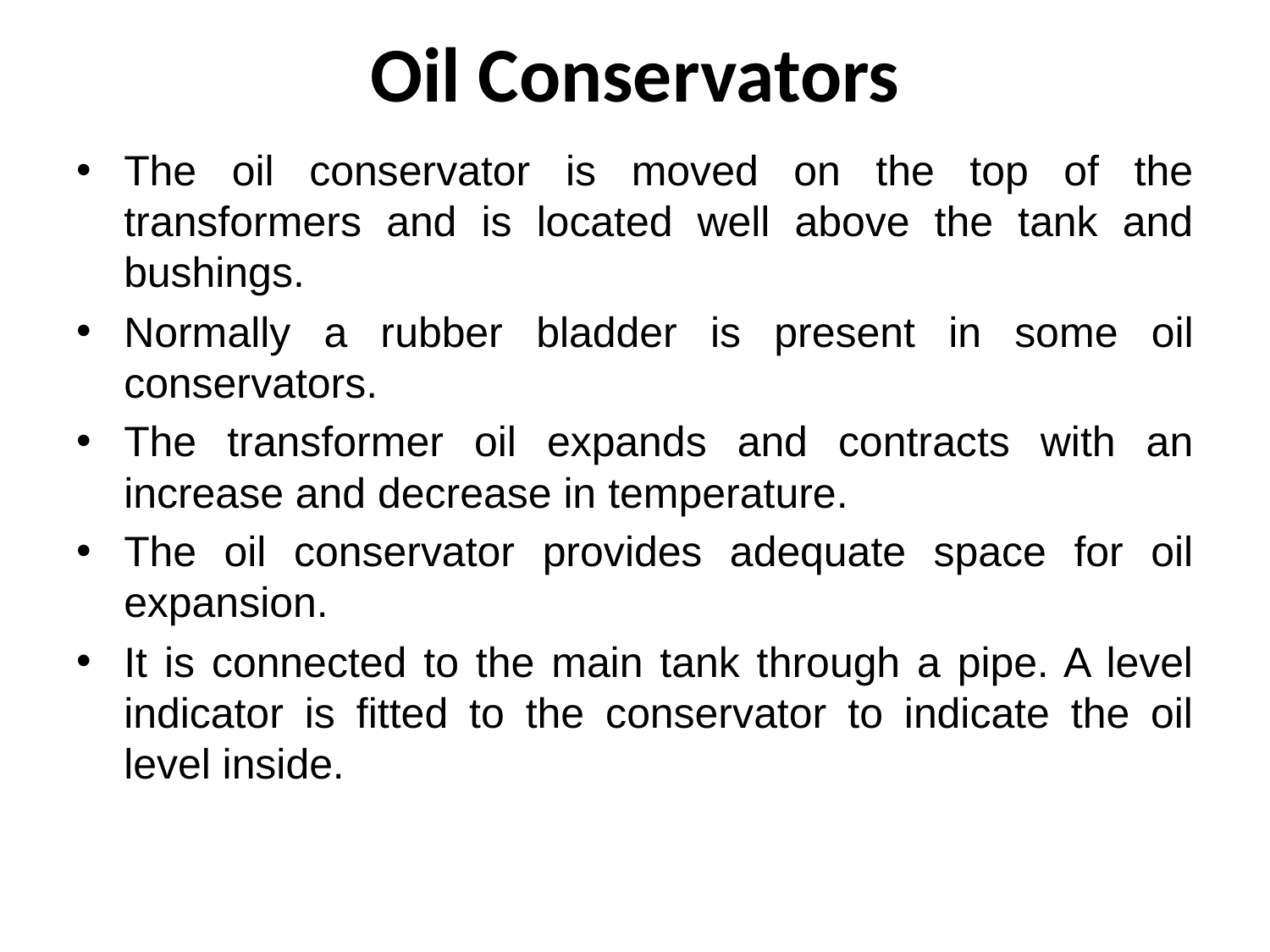

# Oil Conservators
The oil conservator is moved on the top of the transformers and is located well above the tank and bushings.
Normally a rubber bladder is present in some oil conservators.
The transformer oil expands and contracts with an increase and decrease in temperature.
The oil conservator provides adequate space for oil expansion.
It is connected to the main tank through a pipe. A level indicator is fitted to the conservator to indicate the oil level inside.